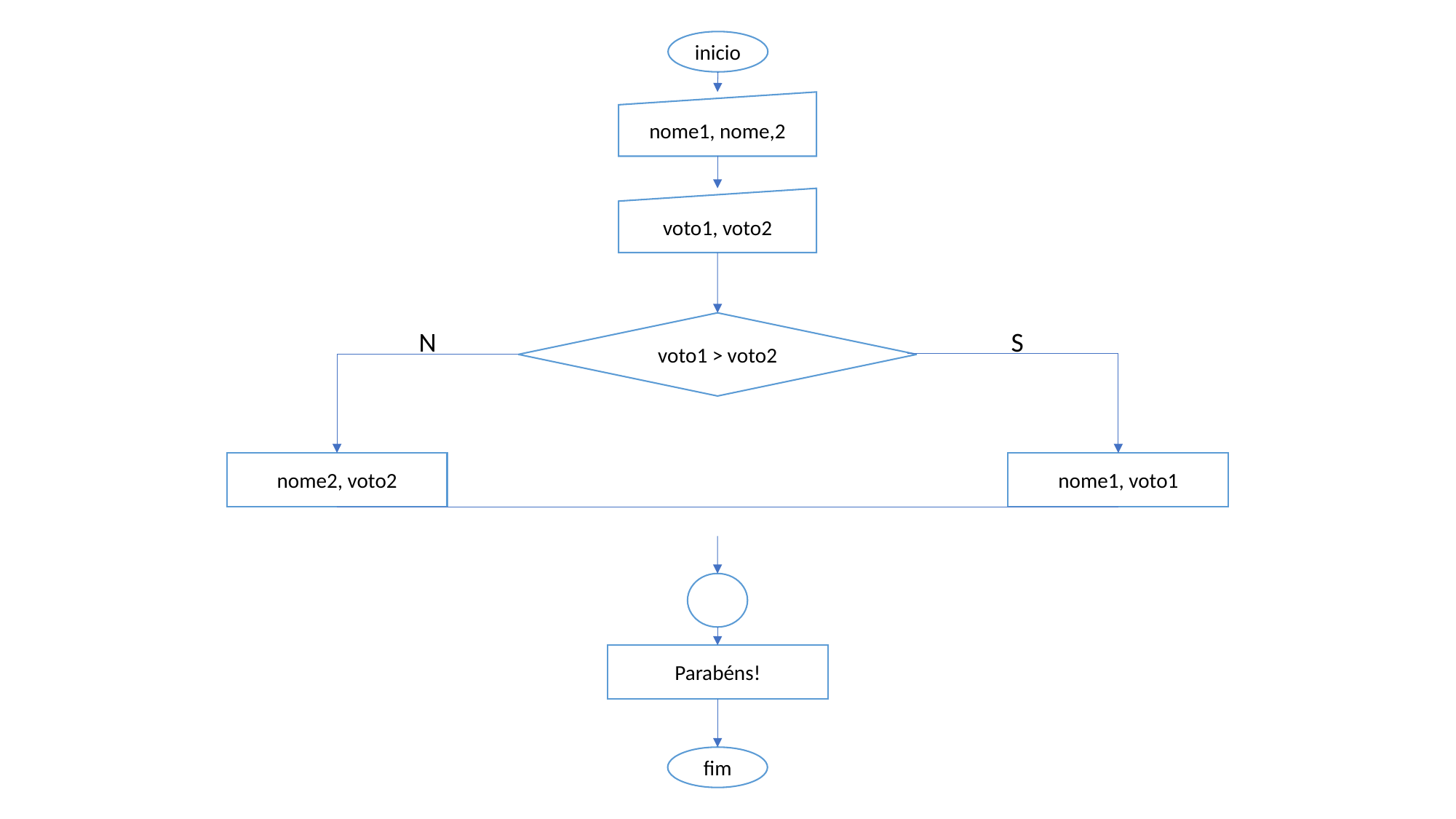

inicio
nome1, nome,2
voto1, voto2
voto1 > voto2
N
S
nome2, voto2
nome1, voto1

Parabéns!
fim